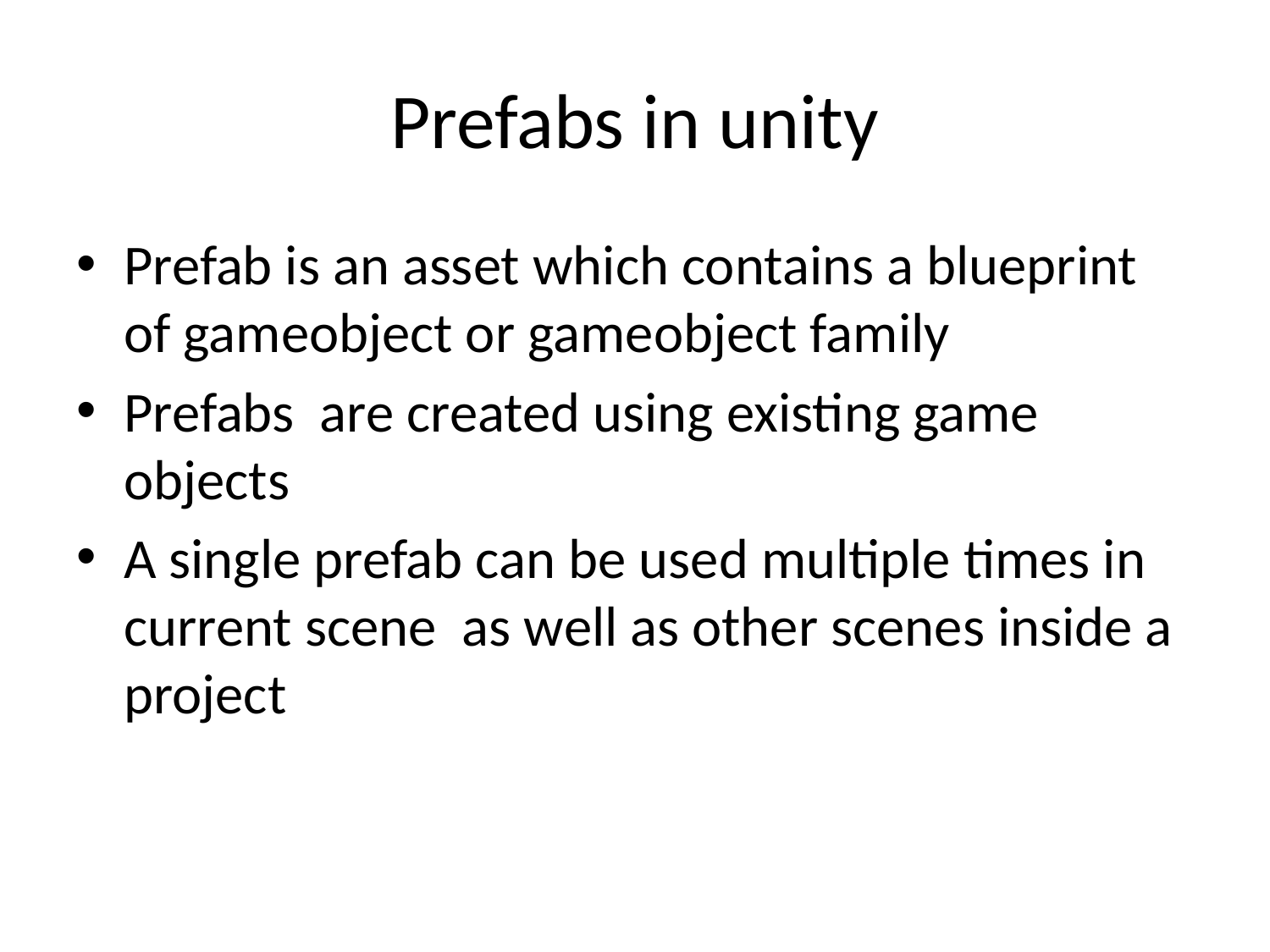

# Prefabs in unity
Prefab is an asset which contains a blueprint of gameobject or gameobject family
Prefabs  are created using existing game objects
A single prefab can be used multiple times in current scene  as well as other scenes inside a project